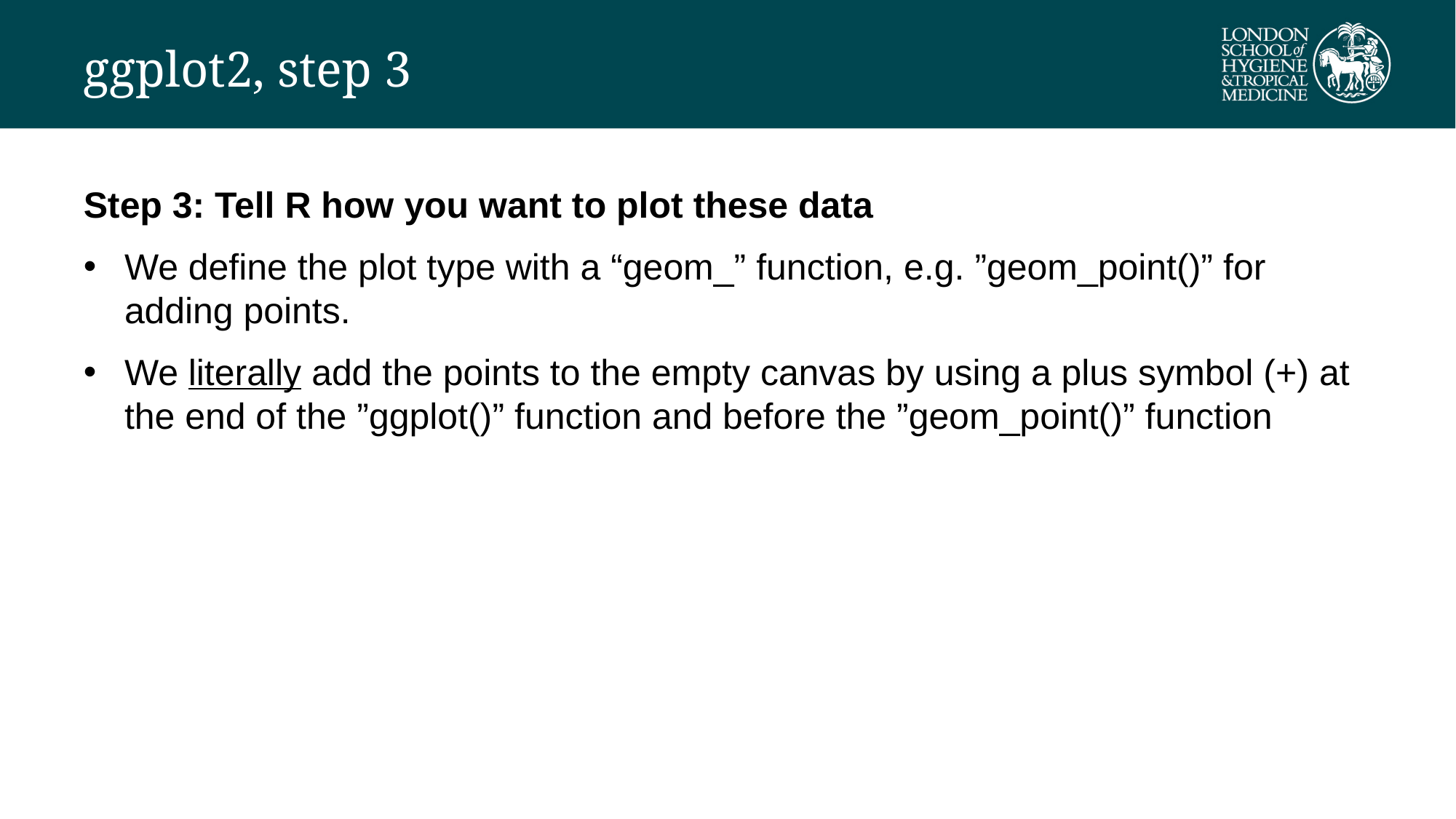

# ggplot2, step 3
Step 3: Tell R how you want to plot these data
We define the plot type with a “geom_” function, e.g. ”geom_point()” for adding points.
We literally add the points to the empty canvas by using a plus symbol (+) at the end of the ”ggplot()” function and before the ”geom_point()” function